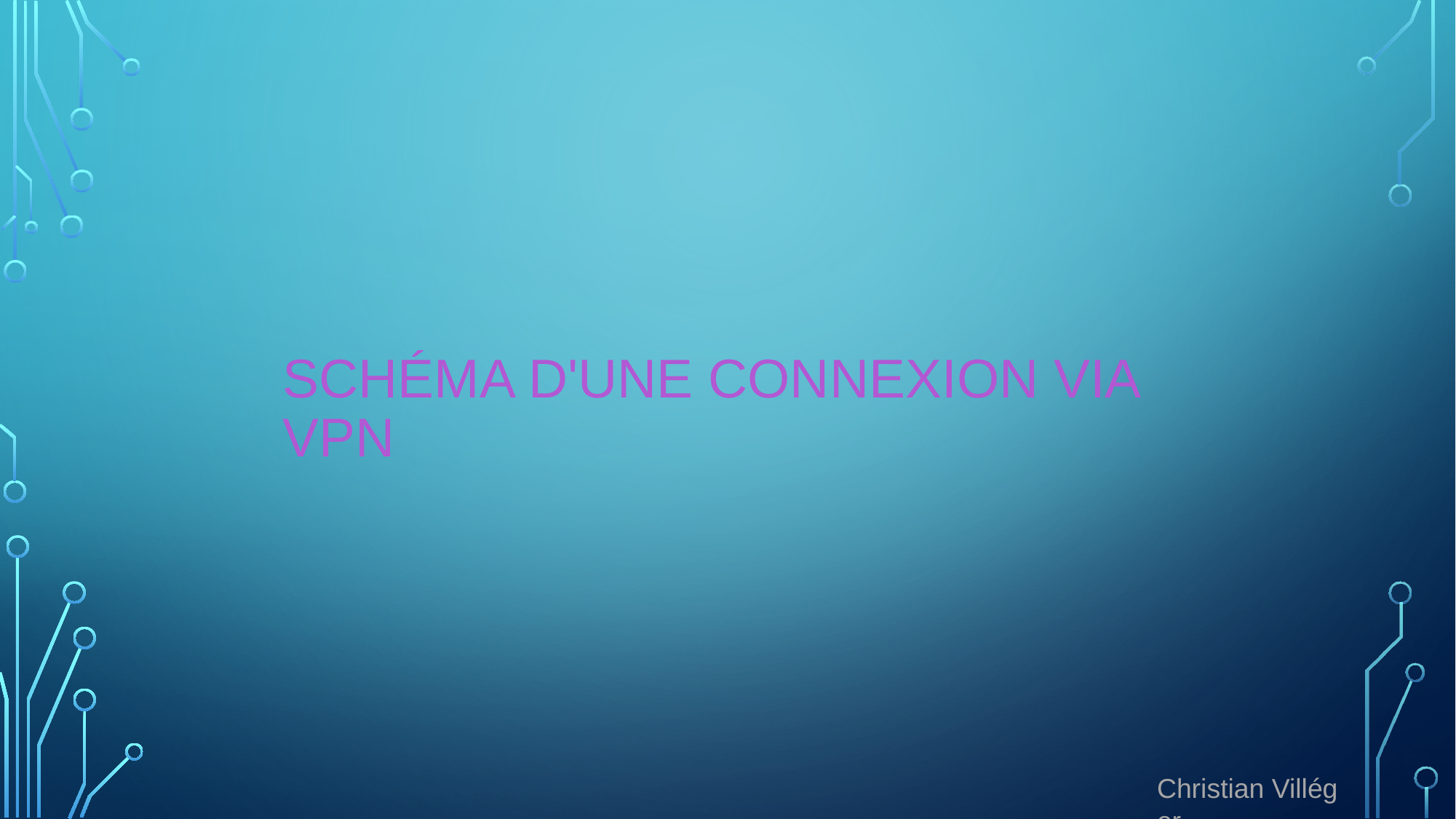

# Schéma d'une connexion via vpn
Christian Villéger